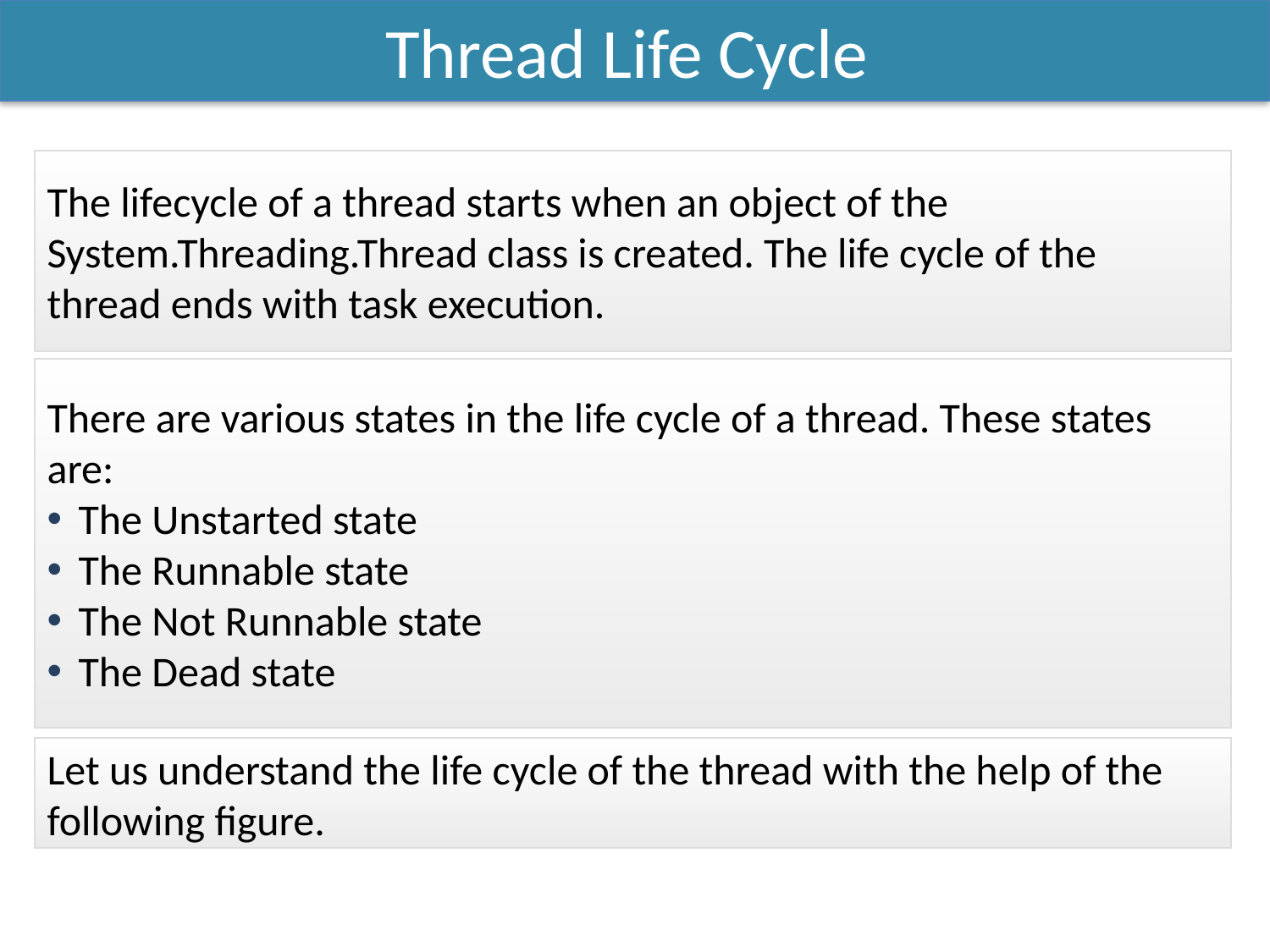

Thread Life Cycle
The lifecycle of a thread starts when an object of the System.Threading.Thread class is created. The life cycle of the thread ends with task execution.
There are various states in the life cycle of a thread. These states are:
The Unstarted state
The Runnable state
The Not Runnable state
The Dead state
Let us understand the life cycle of the thread with the help of the following figure.